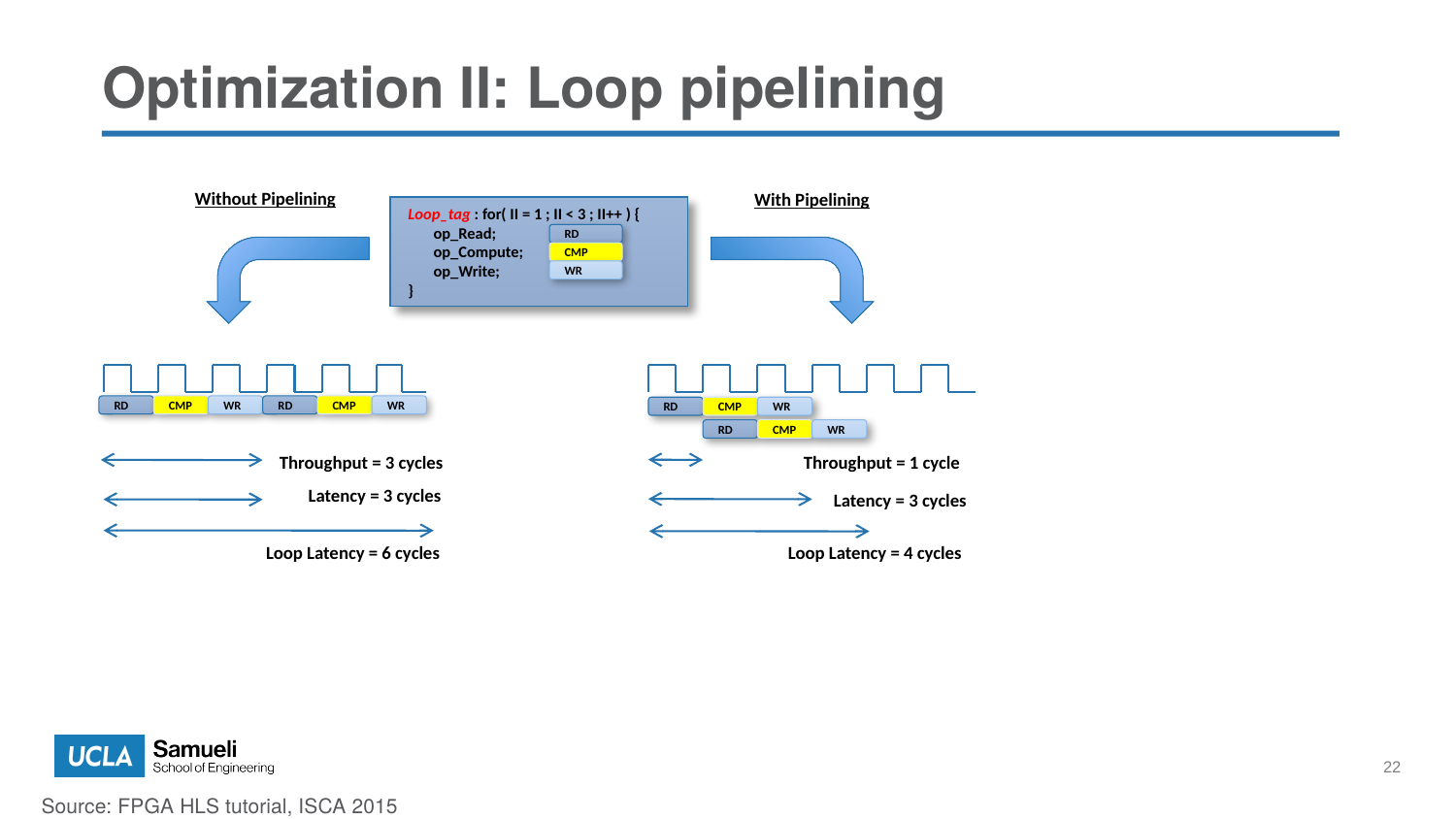

# Optimization II: Loop pipelining
Without Pipelining
With Pipelining
 Loop_tag : for( II = 1 ; II < 3 ; II++ ) {
        op_Read;
        op_Compute;
        op_Write;
 }

RD
CMP
WR
RD
CMP
WR
RD
CMP
WR
RD
CMP
WR
RD
CMP
WR
Throughput = 3 cycles
Throughput = 1 cycle
Latency = 3 cycles
Latency = 3 cycles
Loop Latency = 6 cycles
Loop Latency = 4 cycles
22
Source: FPGA HLS tutorial, ISCA 2015